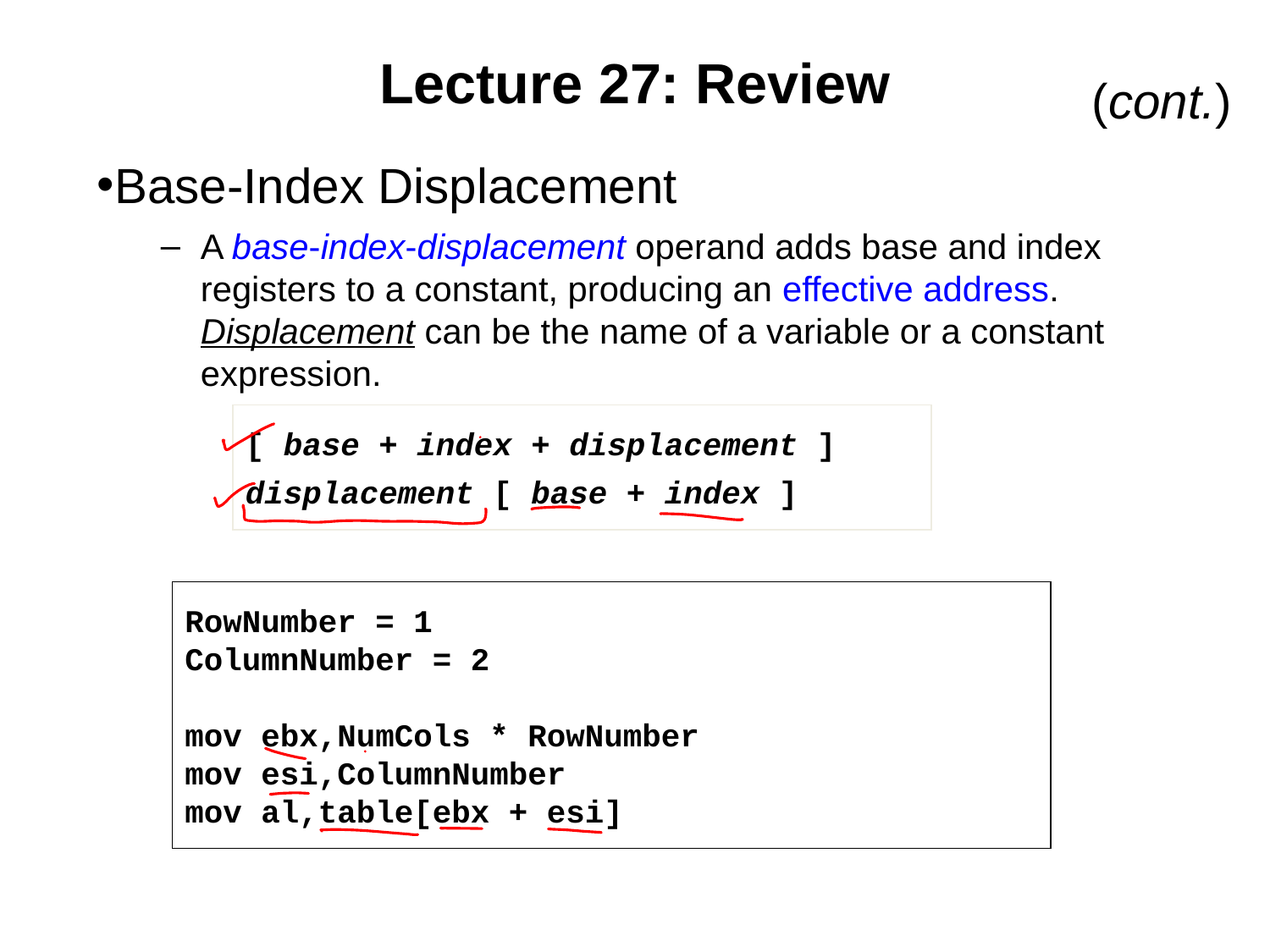

# Lecture 27: Review
(cont.)
Base-Index Displacement
A base-index-displacement operand adds base and index registers to a constant, producing an effective address. Displacement can be the name of a variable or a constant expression.

[ base + index + displacement ]
displacement [ base + index ]
RowNumber = 1
ColumnNumber = 2

mov ebx,NumCols * RowNumber
mov esi,ColumnNumber
mov al,table[ebx + esi]